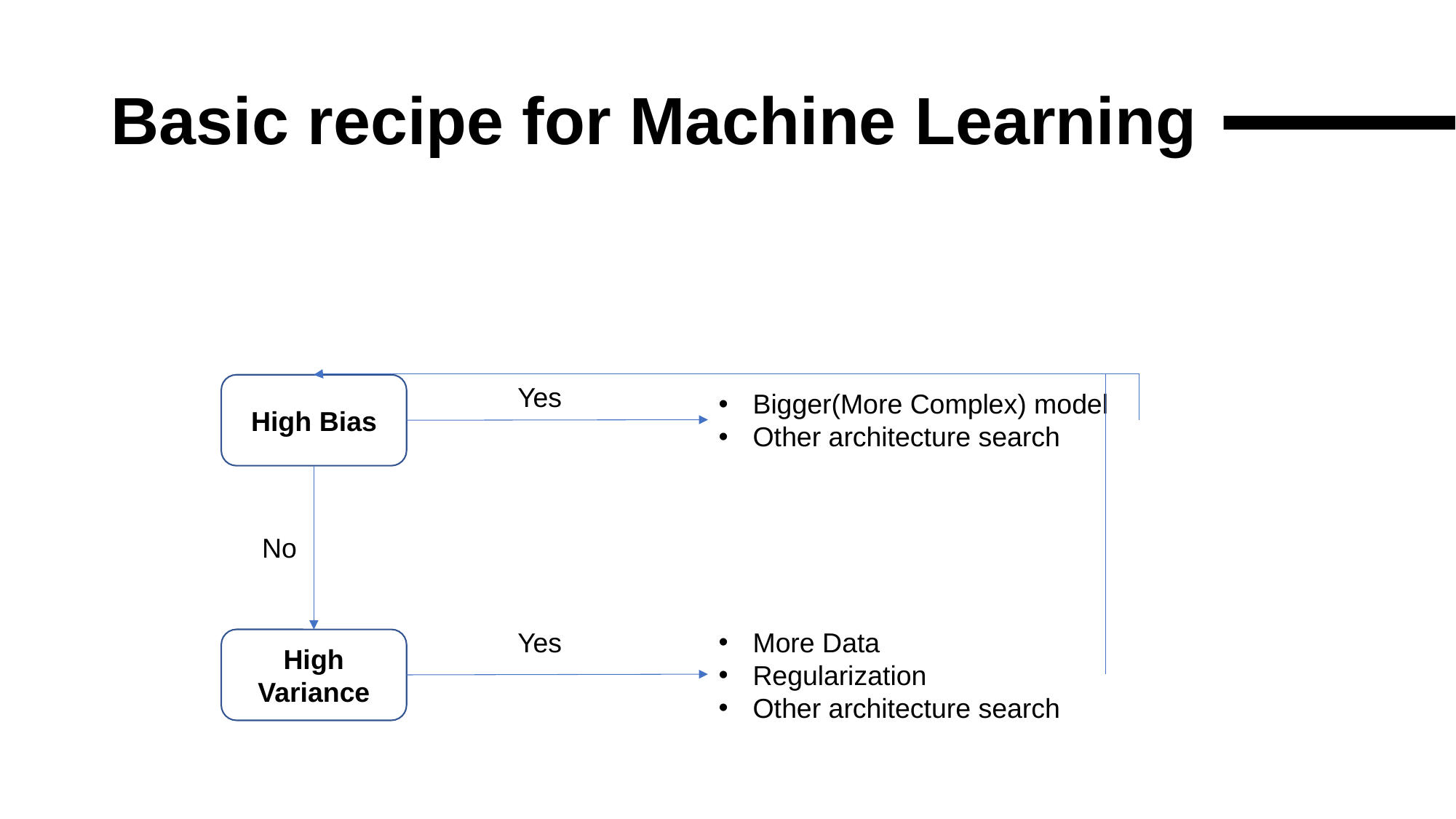

# Basic recipe for Machine Learning
High Bias
Yes
Bigger(More Complex) model
Other architecture search
No
Yes
More Data
Regularization
Other architecture search
High Variance